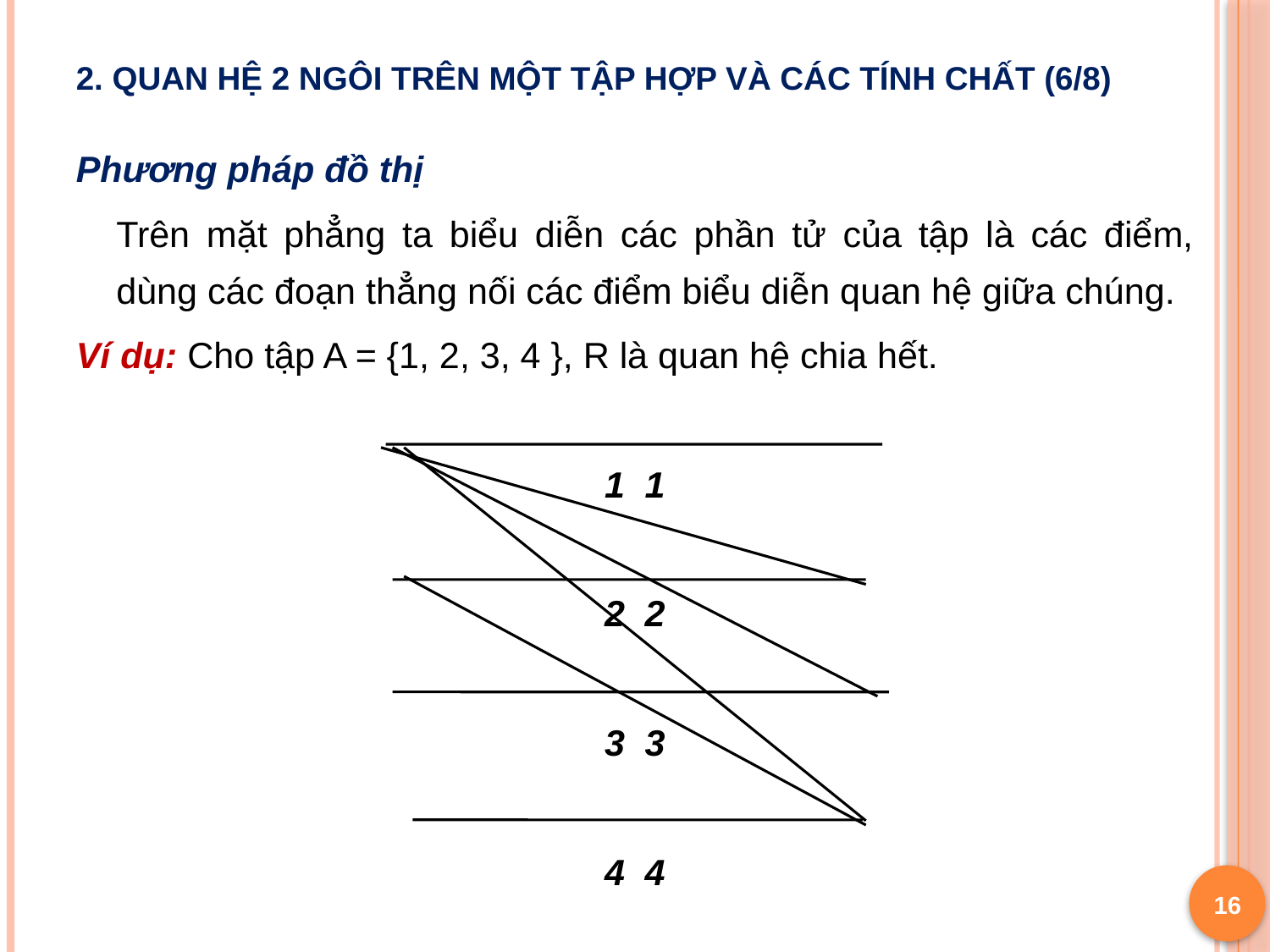

# 2. Quan hệ 2 ngôi trên một tập hợp và các tính chất (6/8)
Phương pháp đồ thị
	Trên mặt phẳng ta biểu diễn các phần tử của tập là các điểm, dùng các đoạn thẳng nối các điểm biểu diễn quan hệ giữa chúng.
Ví dụ: Cho tập A = {1, 2, 3, 4 }, R là quan hệ chia hết.

1					1

2					2

3					3

4					4

16